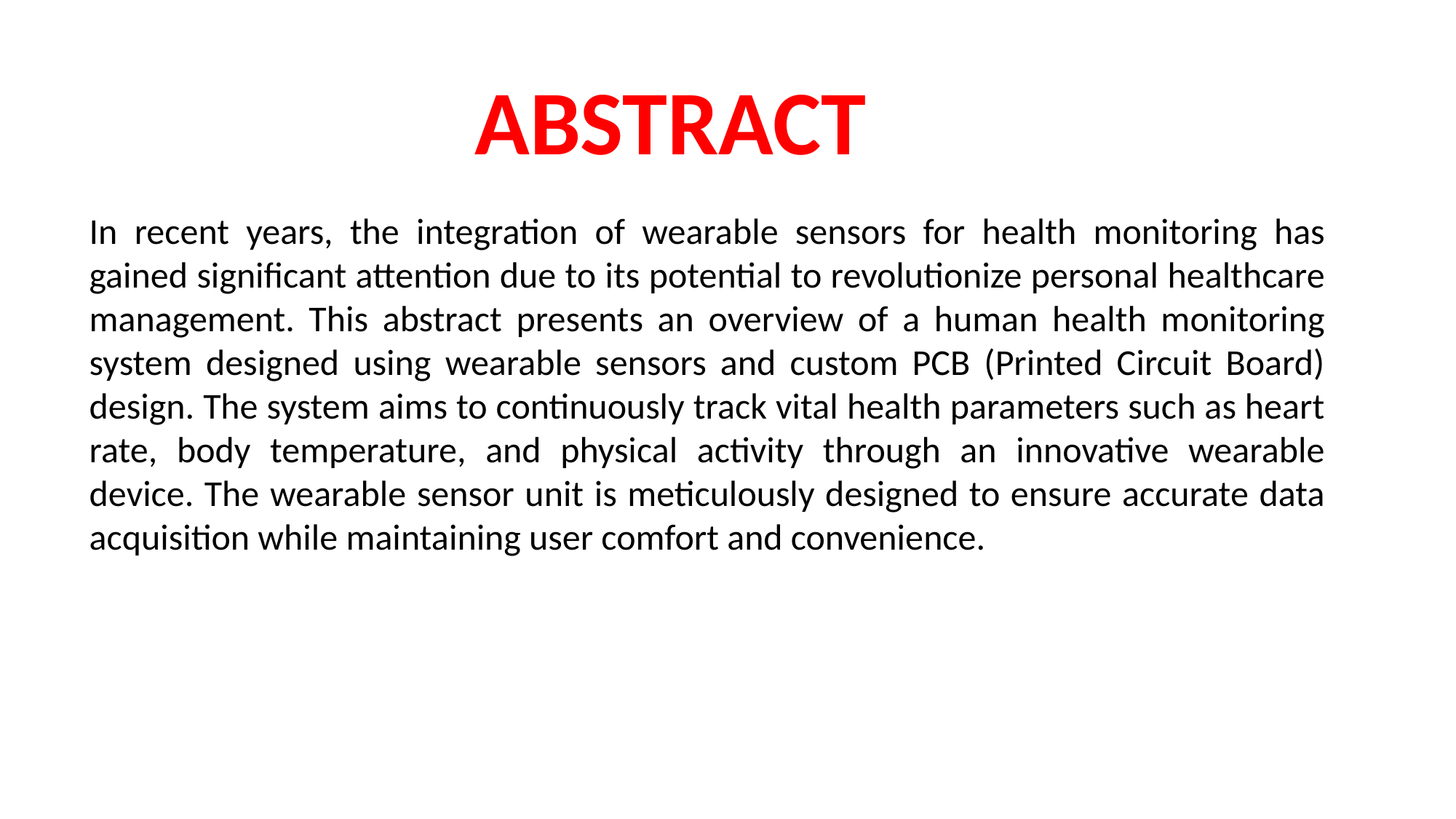

# ABSTRACT

In recent years, the integration of wearable sensors for health monitoring has gained significant attention due to its potential to revolutionize personal healthcare management. This abstract presents an overview of a human health monitoring system designed using wearable sensors and custom PCB (Printed Circuit Board) design. The system aims to continuously track vital health parameters such as heart rate, body temperature, and physical activity through an innovative wearable device. The wearable sensor unit is meticulously designed to ensure accurate data acquisition while maintaining user comfort and convenience.